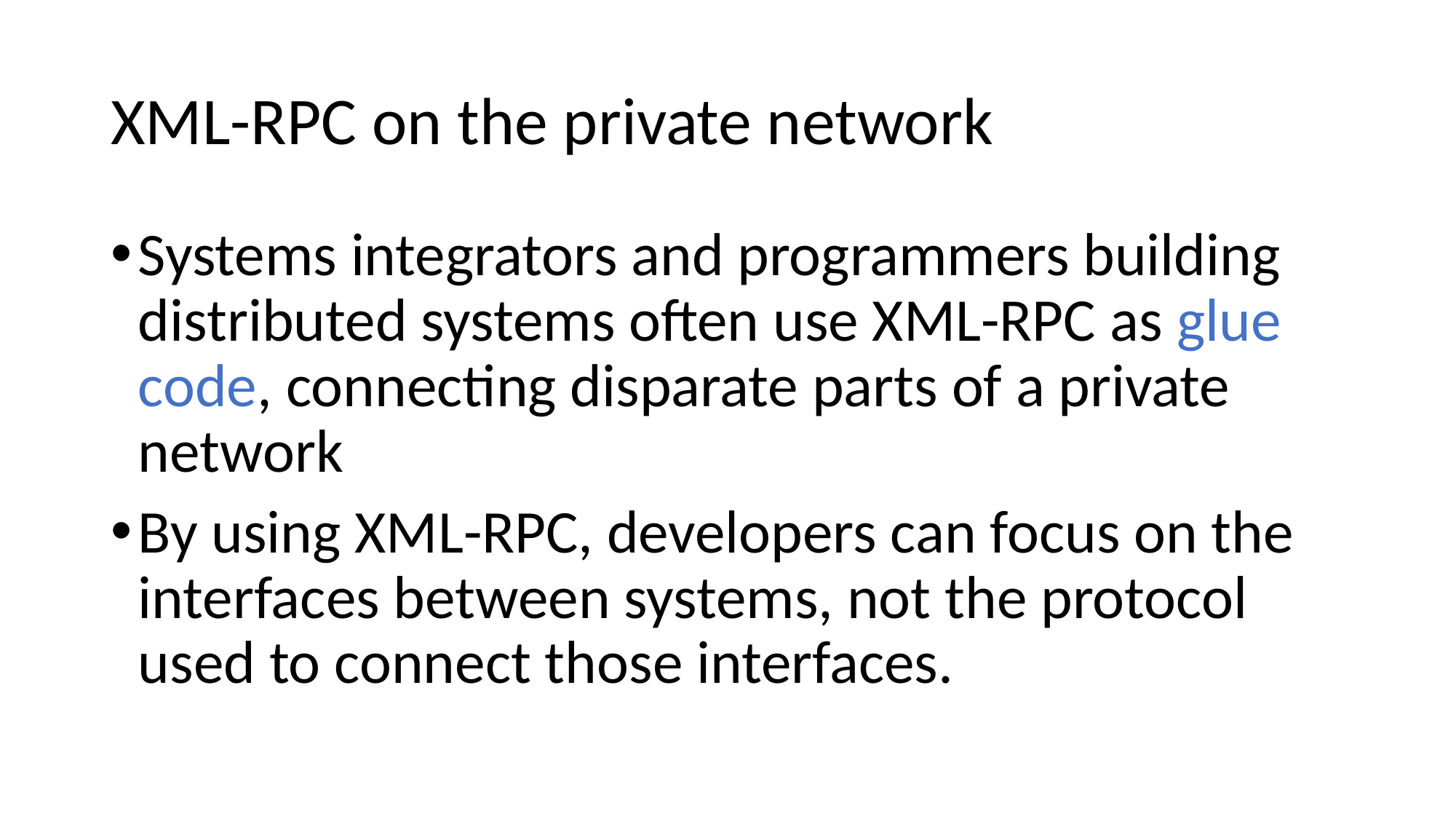

# XML-RPC on the private network
Systems integrators and programmers building distributed systems often use XML-RPC as glue code, connecting disparate parts of a private network
By using XML-RPC, developers can focus on the interfaces between systems, not the protocol used to connect those interfaces.